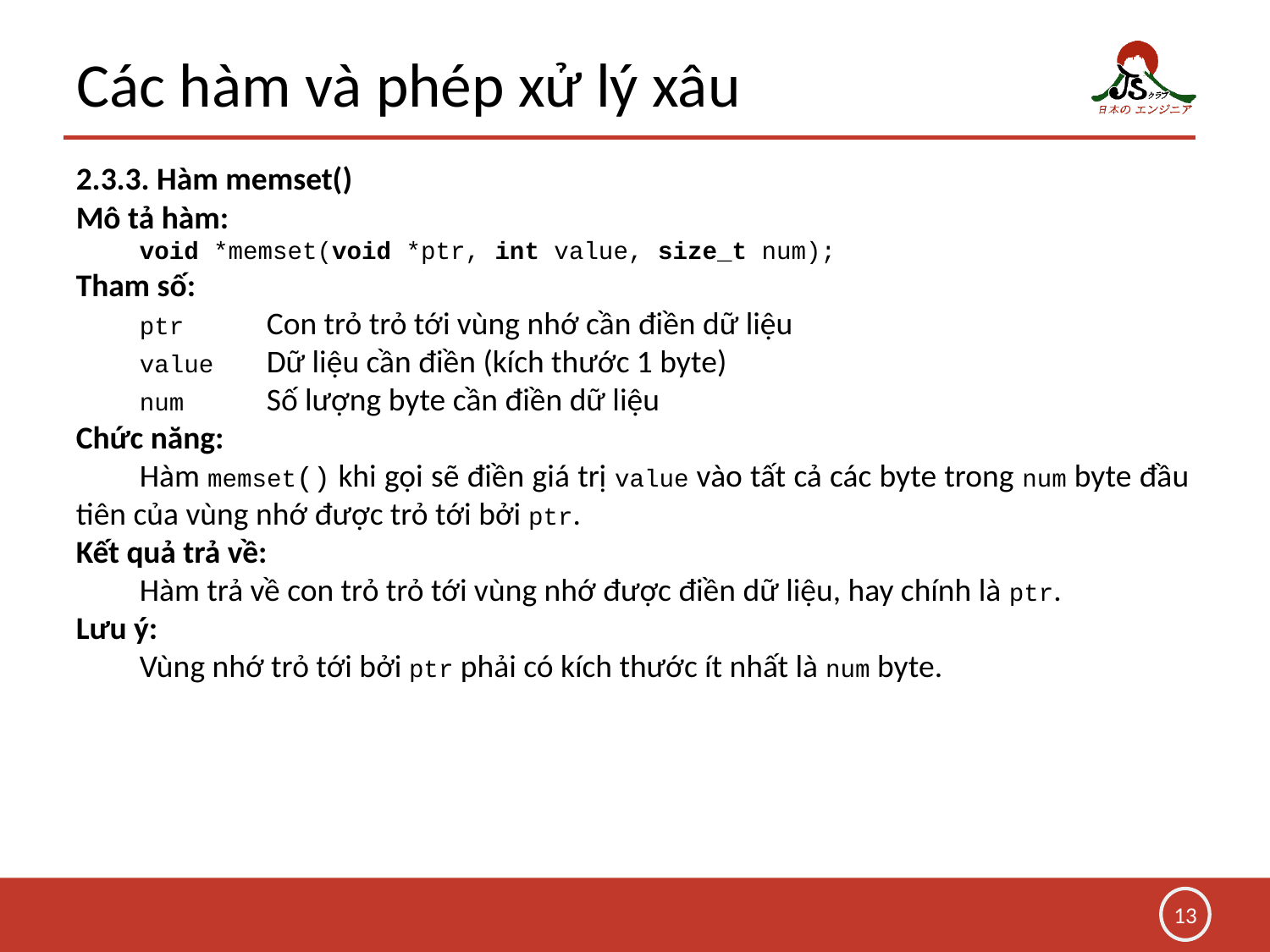

# Các hàm và phép xử lý xâu
2.3.3. Hàm memset()
Mô tả hàm:
	void *memset(void *ptr, int value, size_t num);
Tham số:
	ptr	Con trỏ trỏ tới vùng nhớ cần điền dữ liệu
	value	Dữ liệu cần điền (kích thước 1 byte)
	num	Số lượng byte cần điền dữ liệu
Chức năng:
	Hàm memset() khi gọi sẽ điền giá trị value vào tất cả các byte trong num byte đầu tiên của vùng nhớ được trỏ tới bởi ptr.
Kết quả trả về:
	Hàm trả về con trỏ trỏ tới vùng nhớ được điền dữ liệu, hay chính là ptr.
Lưu ý:
	Vùng nhớ trỏ tới bởi ptr phải có kích thước ít nhất là num byte.